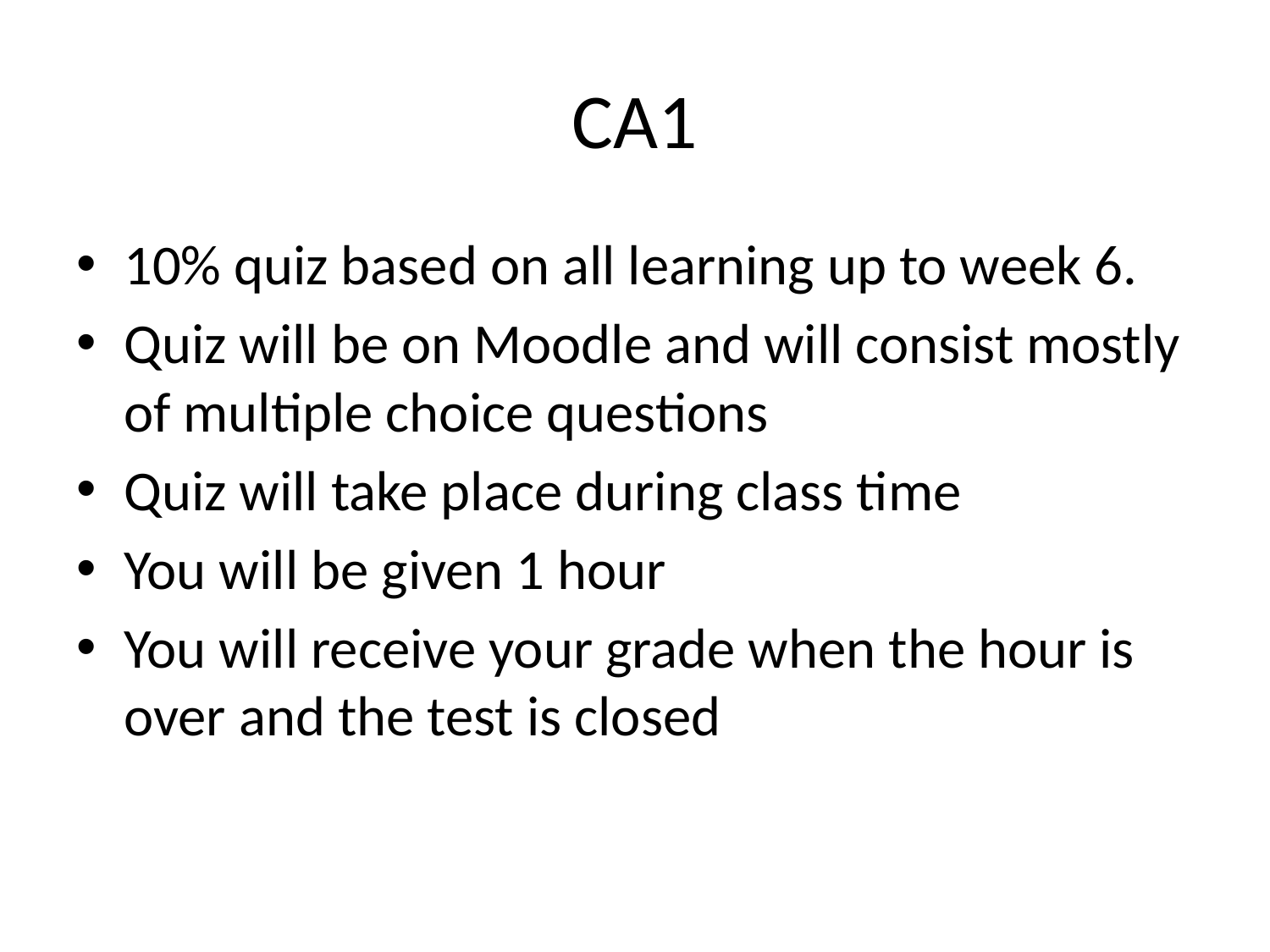

# CA1
10% quiz based on all learning up to week 6.
Quiz will be on Moodle and will consist mostly of multiple choice questions
Quiz will take place during class time
You will be given 1 hour
You will receive your grade when the hour is over and the test is closed